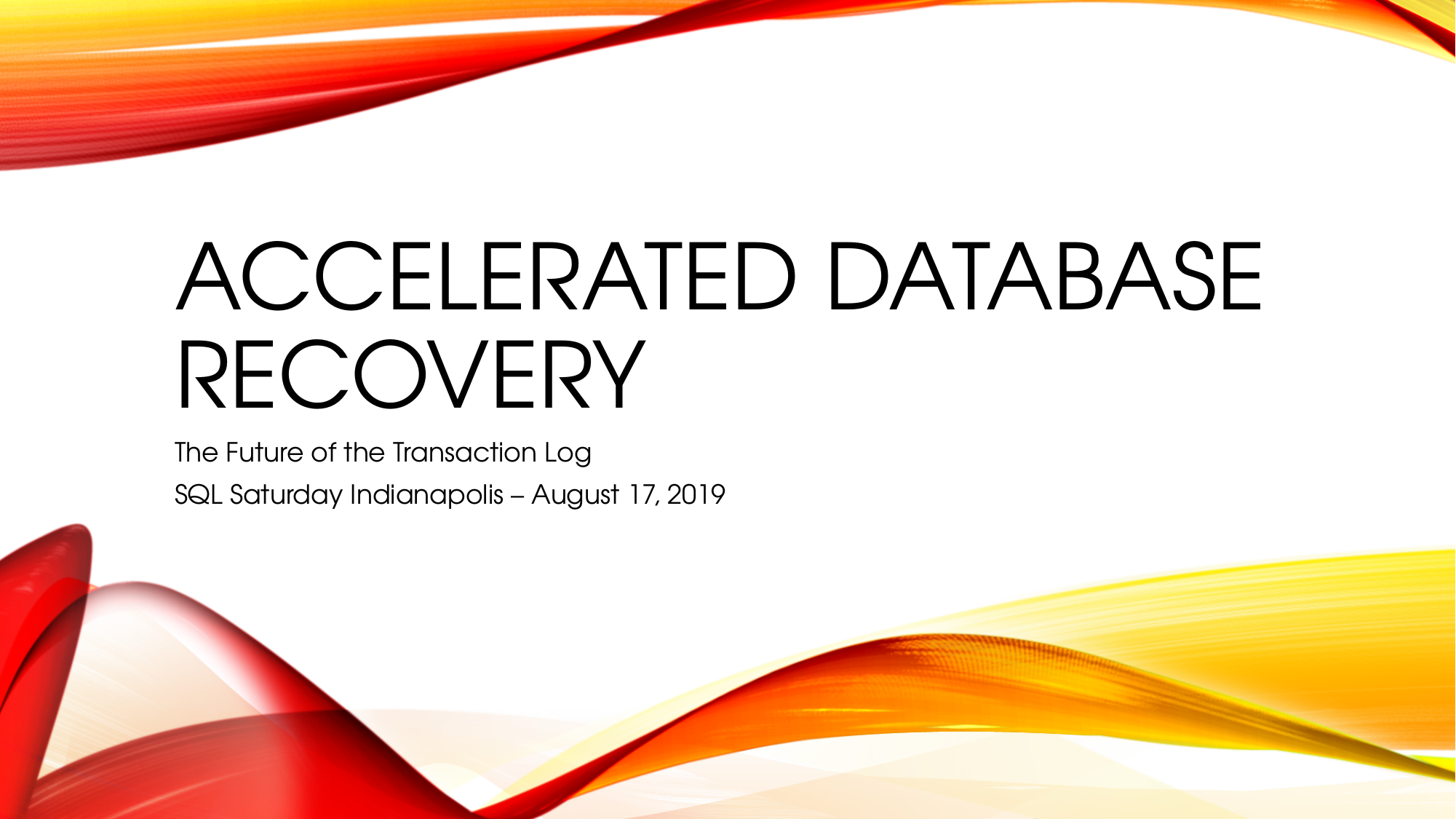

# Accelerated DATABASE RECOVERY
The Future of the Transaction Log
SQL Saturday Indianapolis – August 17, 2019